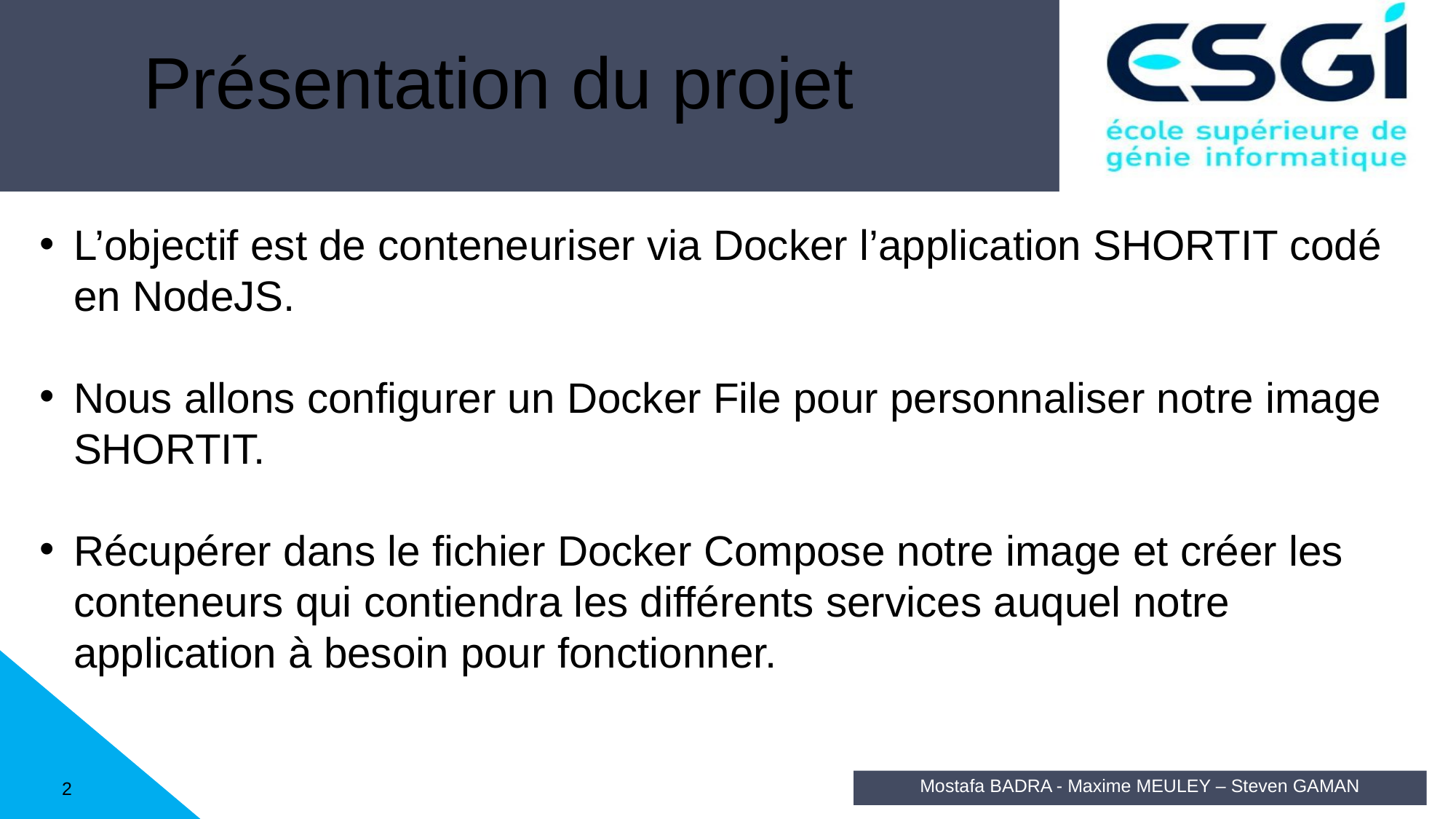

Présentation du projet
L’objectif est de conteneuriser via Docker l’application SHORTIT codé en NodeJS.

Nous allons configurer un Docker File pour personnaliser notre image SHORTIT.

Récupérer dans le fichier Docker Compose notre image et créer les conteneurs qui contiendra les différents services auquel notre application à besoin pour fonctionner.